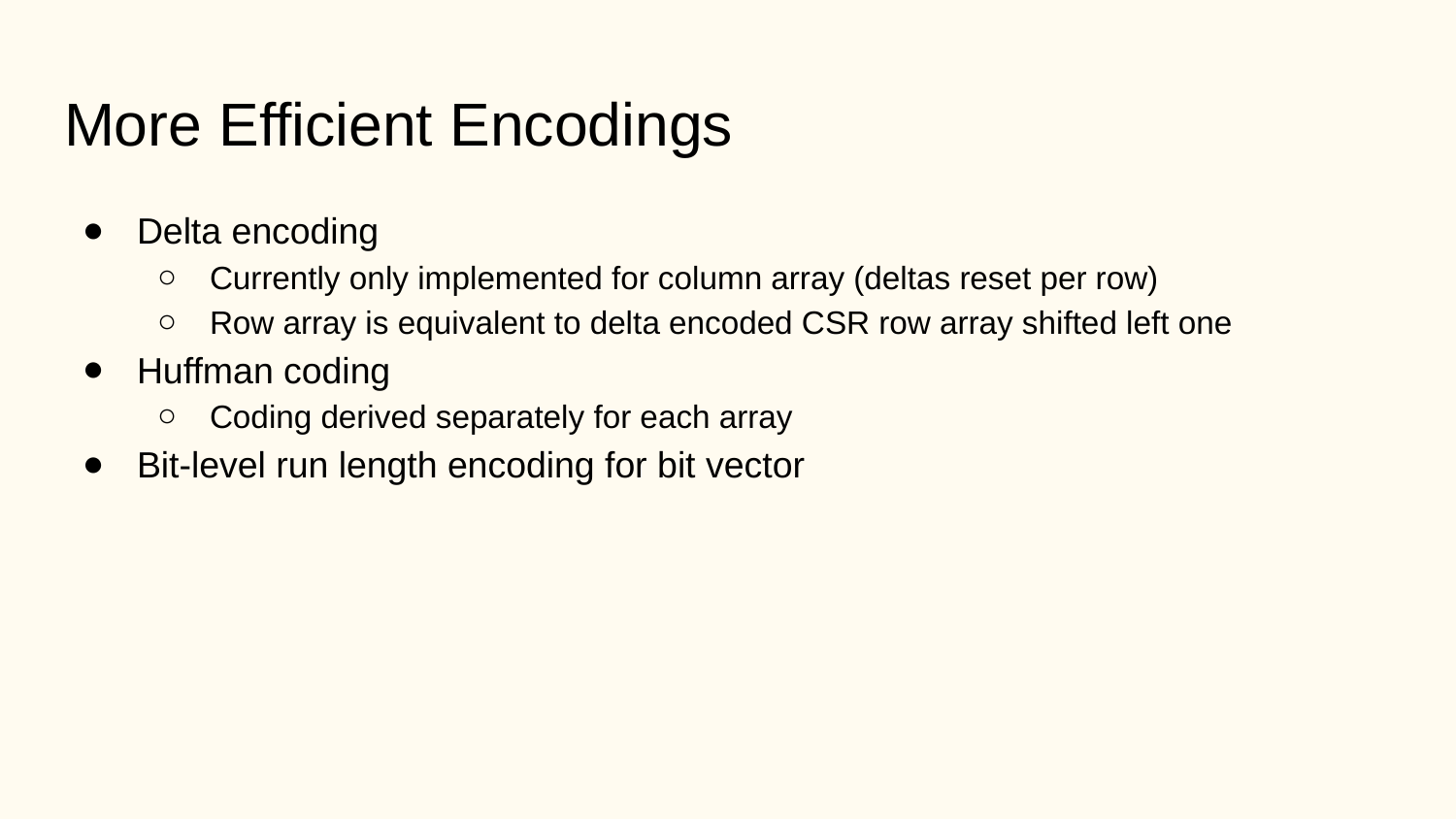

# More Efficient Encodings
Delta encoding
Currently only implemented for column array (deltas reset per row)
Row array is equivalent to delta encoded CSR row array shifted left one
Huffman coding
Coding derived separately for each array
Bit-level run length encoding for bit vector